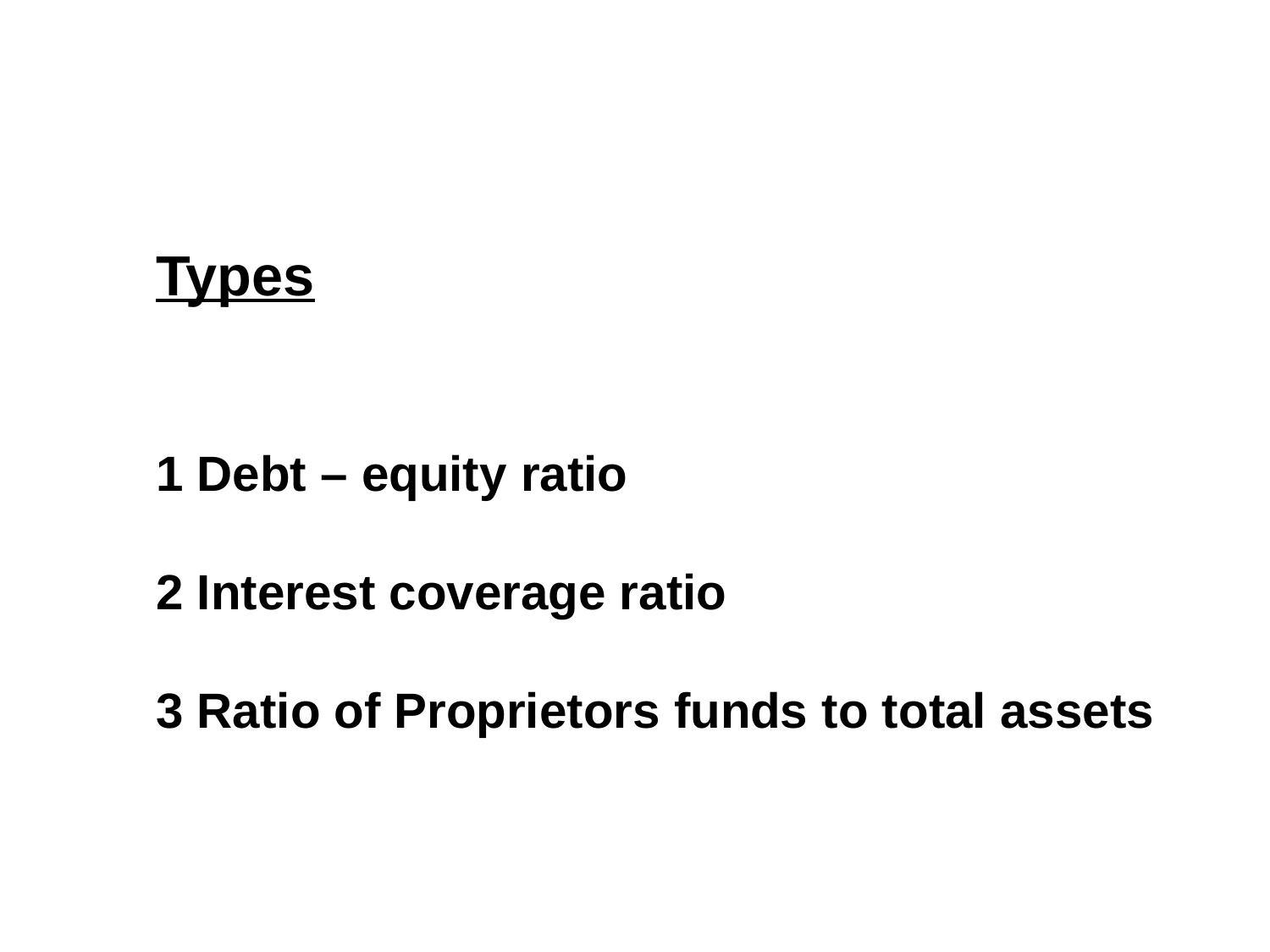

Types

1 Debt – equity ratio

2 Interest coverage ratio

3 Ratio of Proprietors funds to total assets